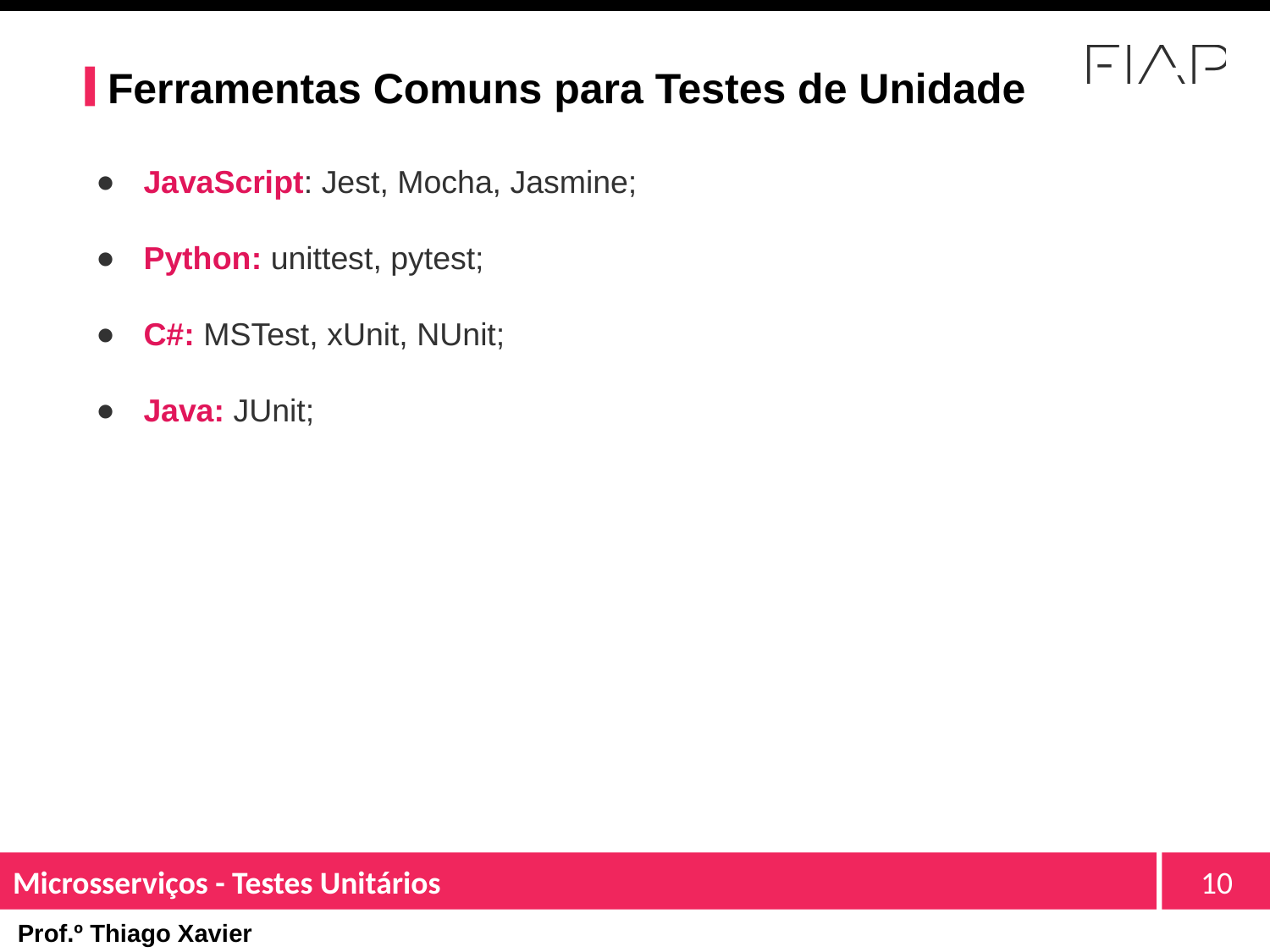

Ferramentas Comuns para Testes de Unidade
JavaScript: Jest, Mocha, Jasmine;

Python: unittest, pytest;

C#: MSTest, xUnit, NUnit;

Java: JUnit;